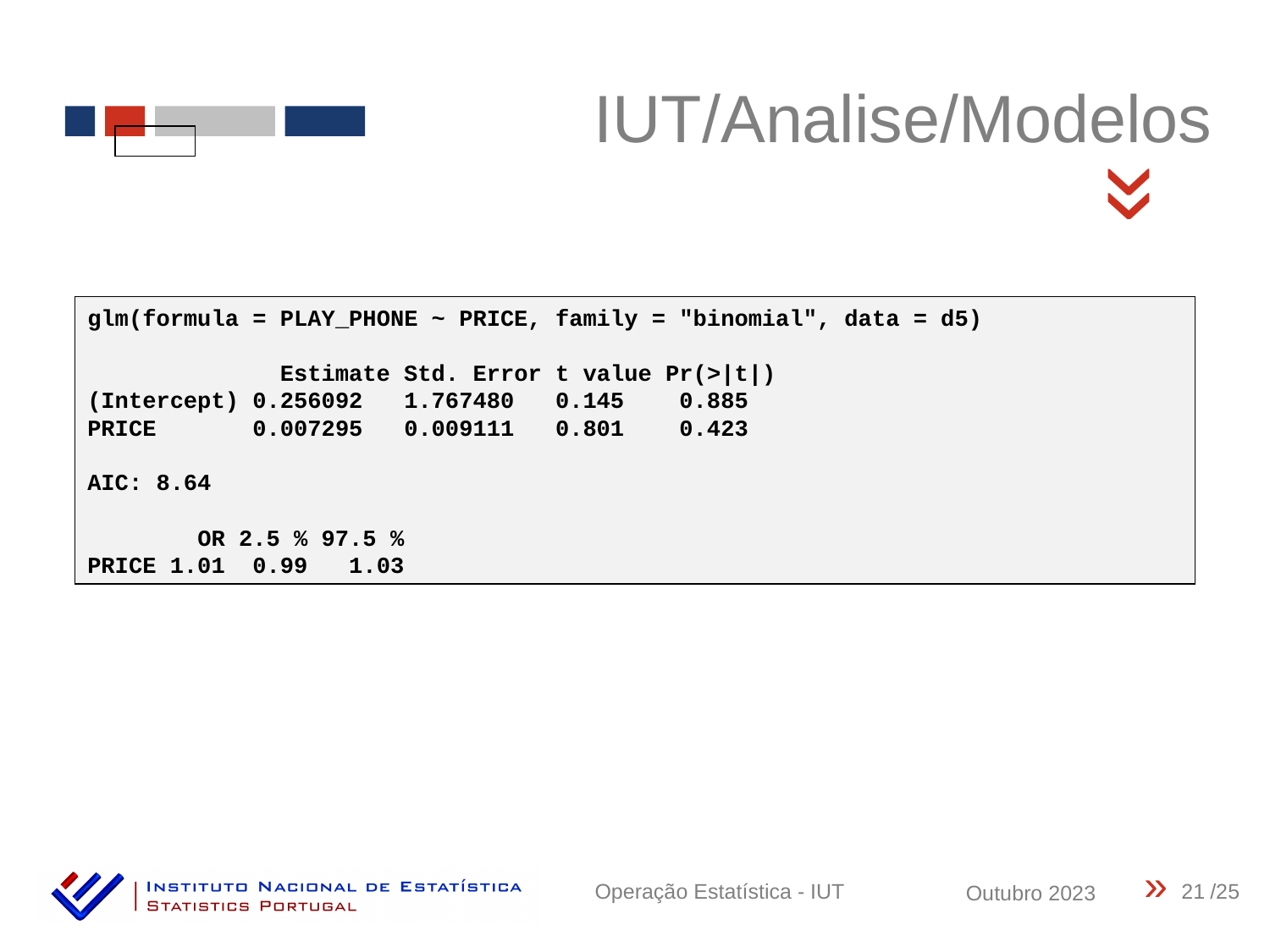

IUT/Analise/Modelos
«
glm(formula = PLAY_PHONE ~ PRICE, family = "binomial", data = d5)

              Estimate Std. Error t value Pr(>|t|)
(Intercept) 0.256092   1.767480   0.145    0.885
PRICE       0.007295   0.009111   0.801    0.423

AIC: 8.64

        OR 2.5 % 97.5 %
PRICE 1.01  0.99   1.03
21